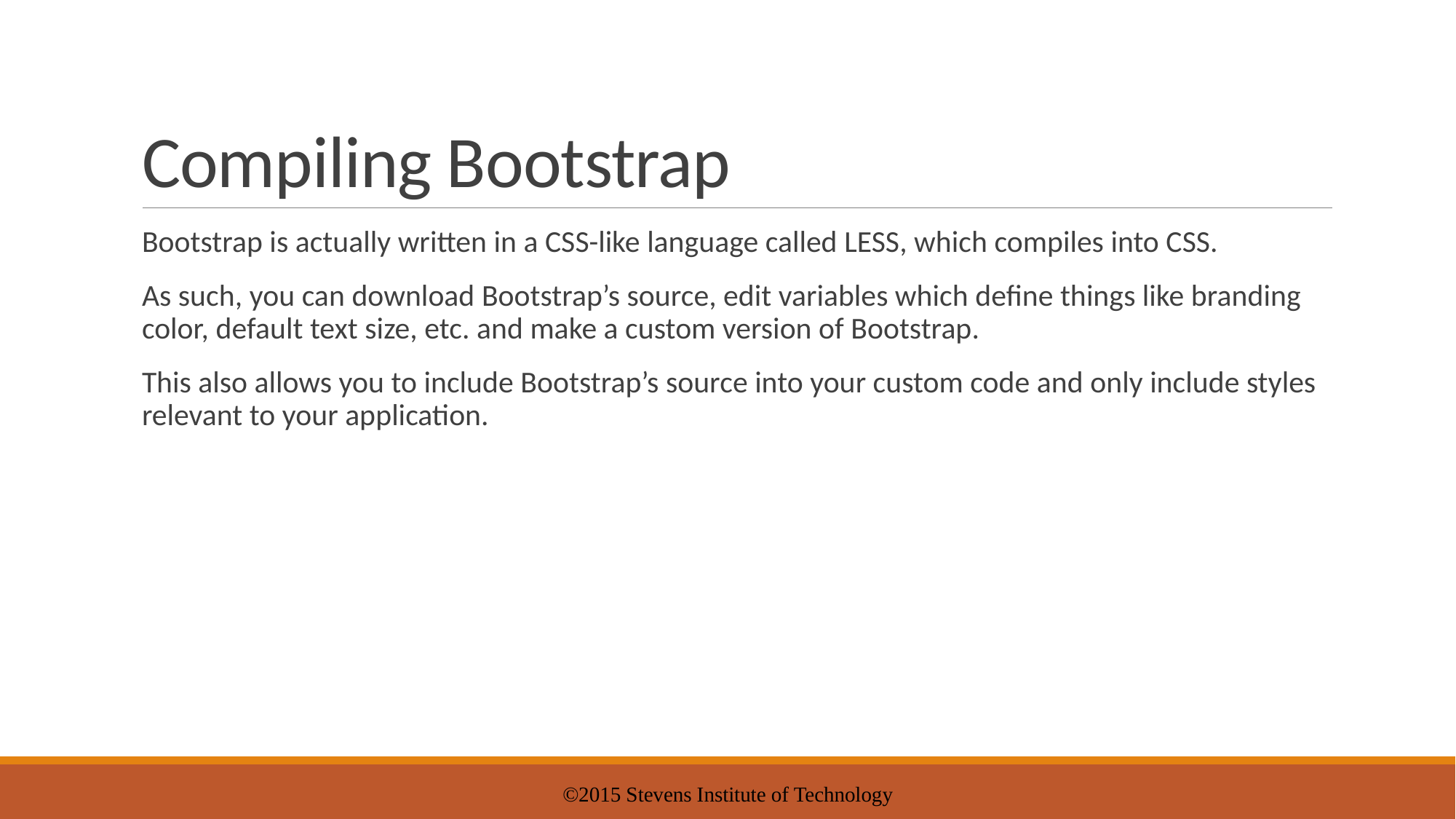

# Compiling Bootstrap
Bootstrap is actually written in a CSS-like language called LESS, which compiles into CSS.
As such, you can download Bootstrap’s source, edit variables which define things like branding color, default text size, etc. and make a custom version of Bootstrap.
This also allows you to include Bootstrap’s source into your custom code and only include styles relevant to your application.
©2015 Stevens Institute of Technology